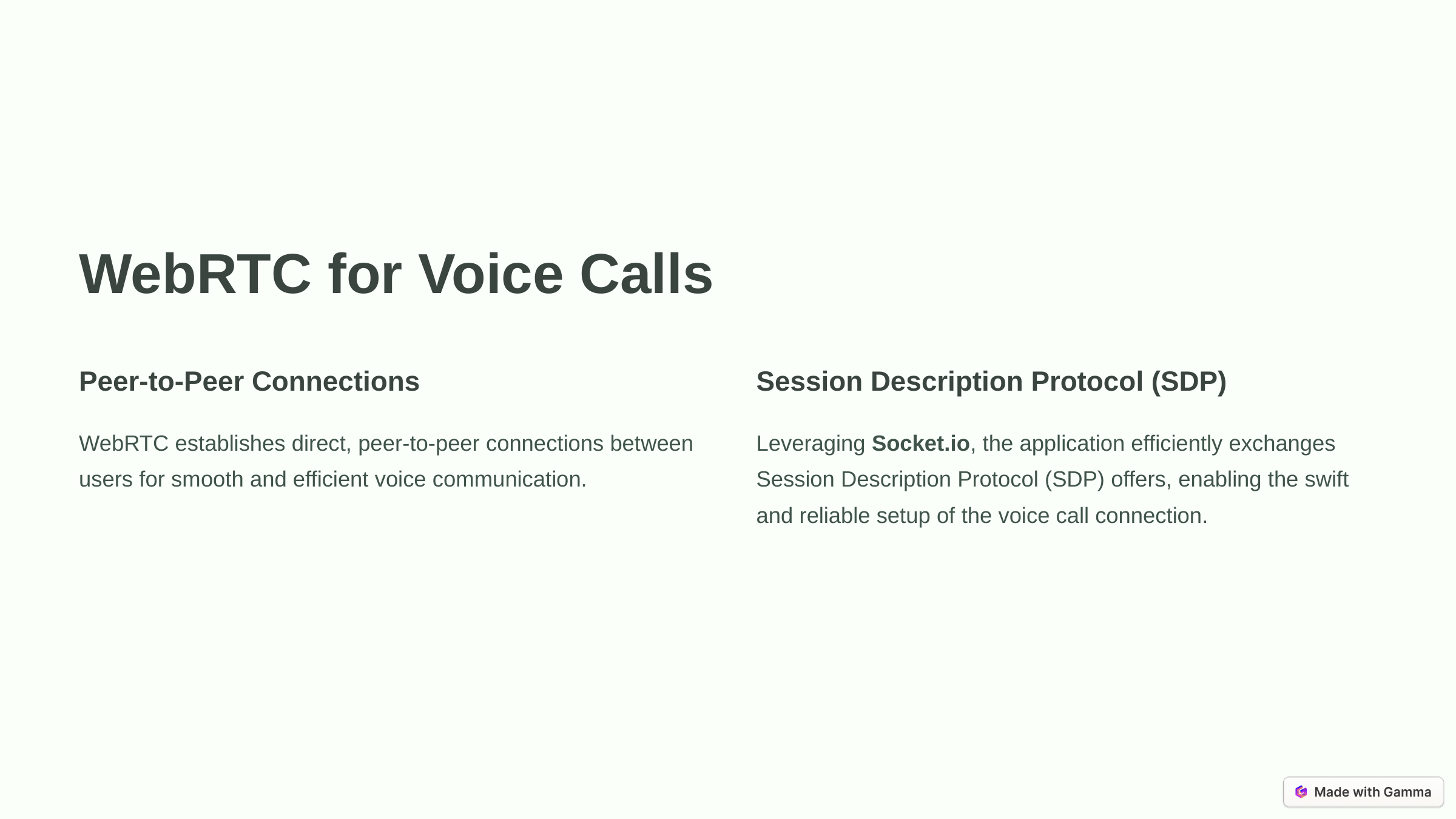

WebRTC for Voice Calls
Peer-to-Peer Connections
Session Description Protocol (SDP)
WebRTC establishes direct, peer-to-peer connections between users for smooth and efficient voice communication.
Leveraging Socket.io, the application efficiently exchanges Session Description Protocol (SDP) offers, enabling the swift and reliable setup of the voice call connection.